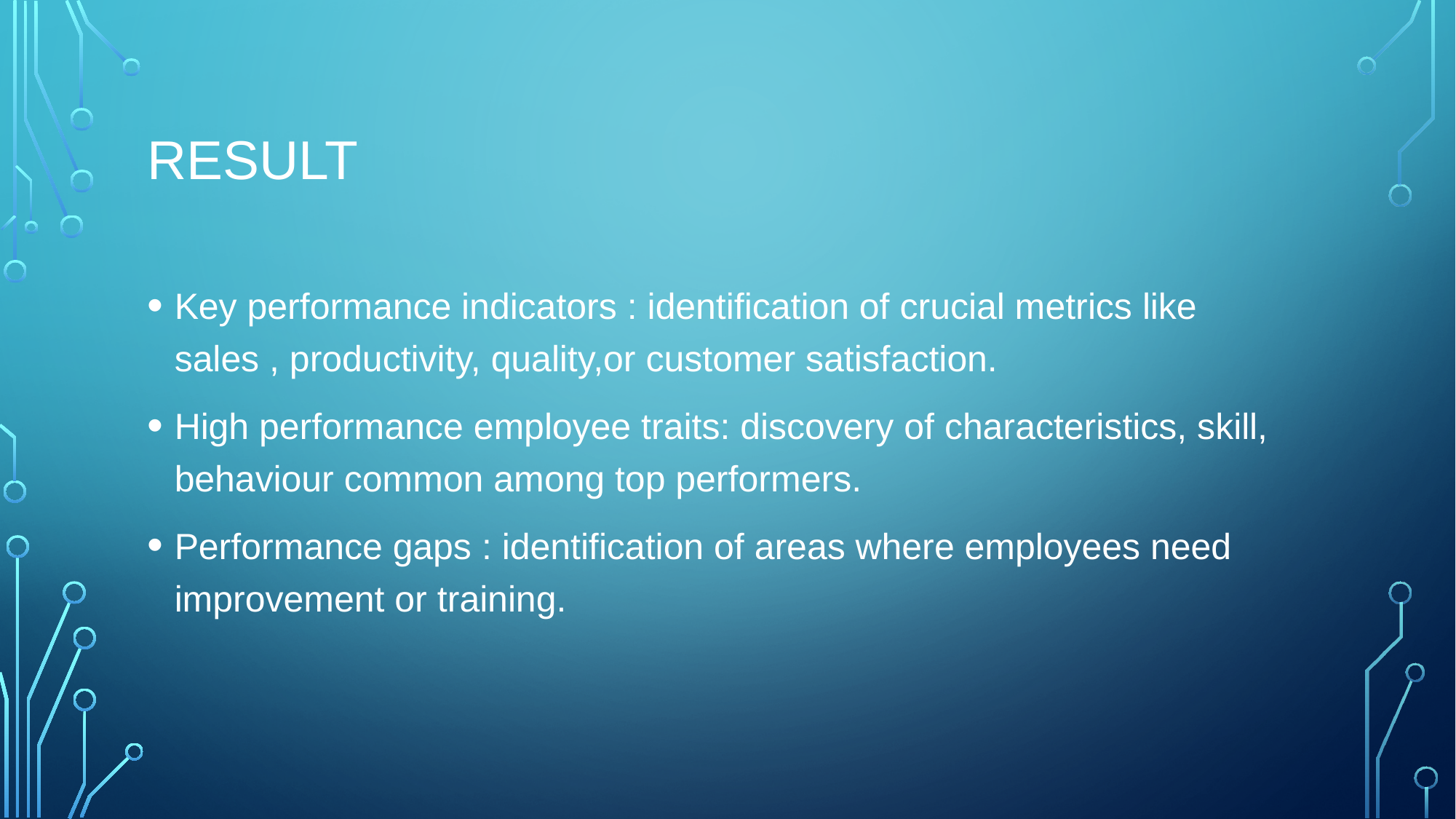

# Result
Key performance indicators : identification of crucial metrics like sales , productivity, quality,or customer satisfaction.
High performance employee traits: discovery of characteristics, skill, behaviour common among top performers.
Performance gaps : identification of areas where employees need improvement or training.